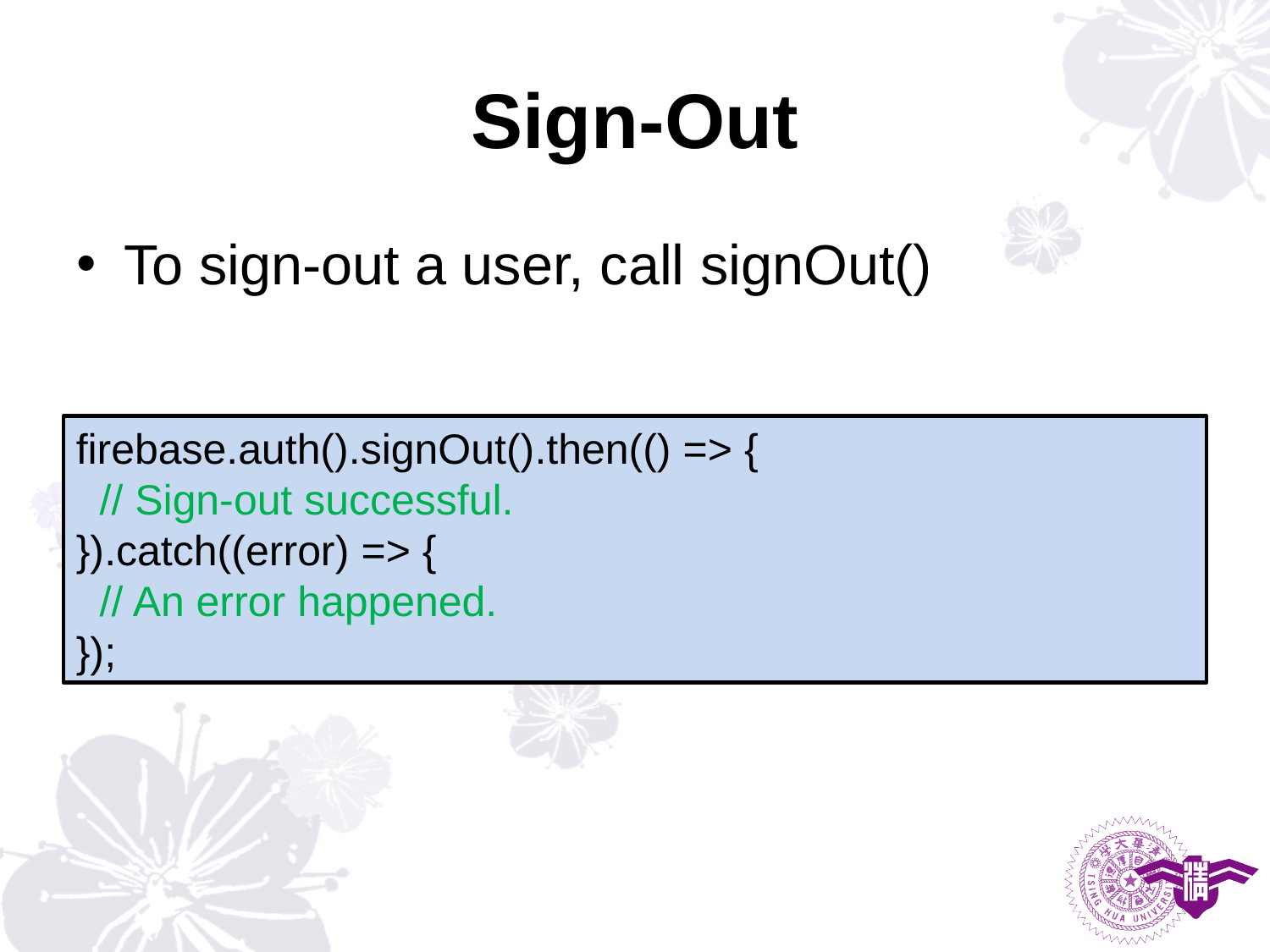

# Sign-Out
To sign-out a user, call signOut()
firebase.auth().signOut().then(() => {
  // Sign-out successful.
}).catch((error) => {
  // An error happened.
});